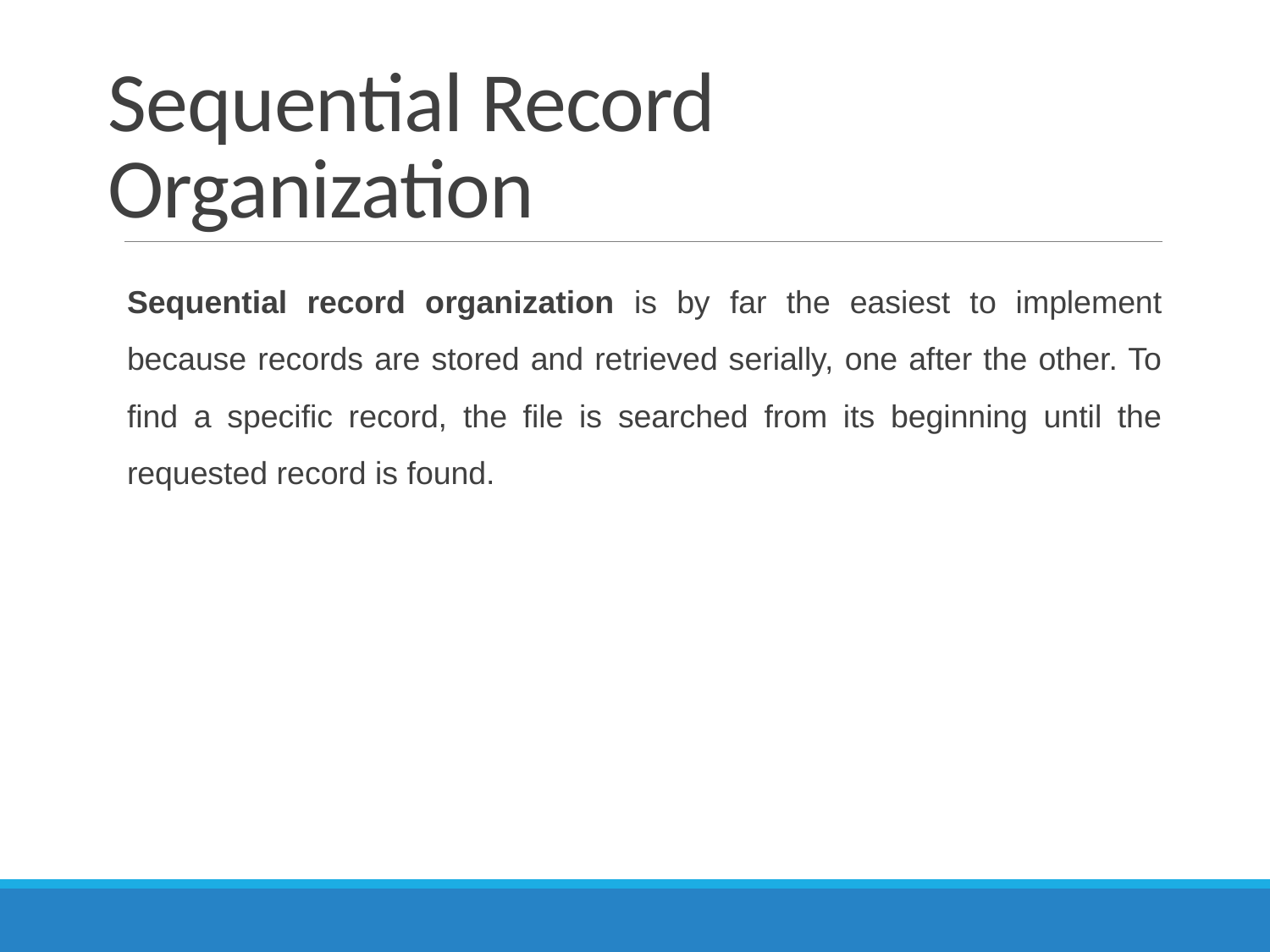

# Sequential Record Organization
Sequential record organization is by far the easiest to implement because records are stored and retrieved serially, one after the other. To find a specific record, the file is searched from its beginning until the requested record is found.